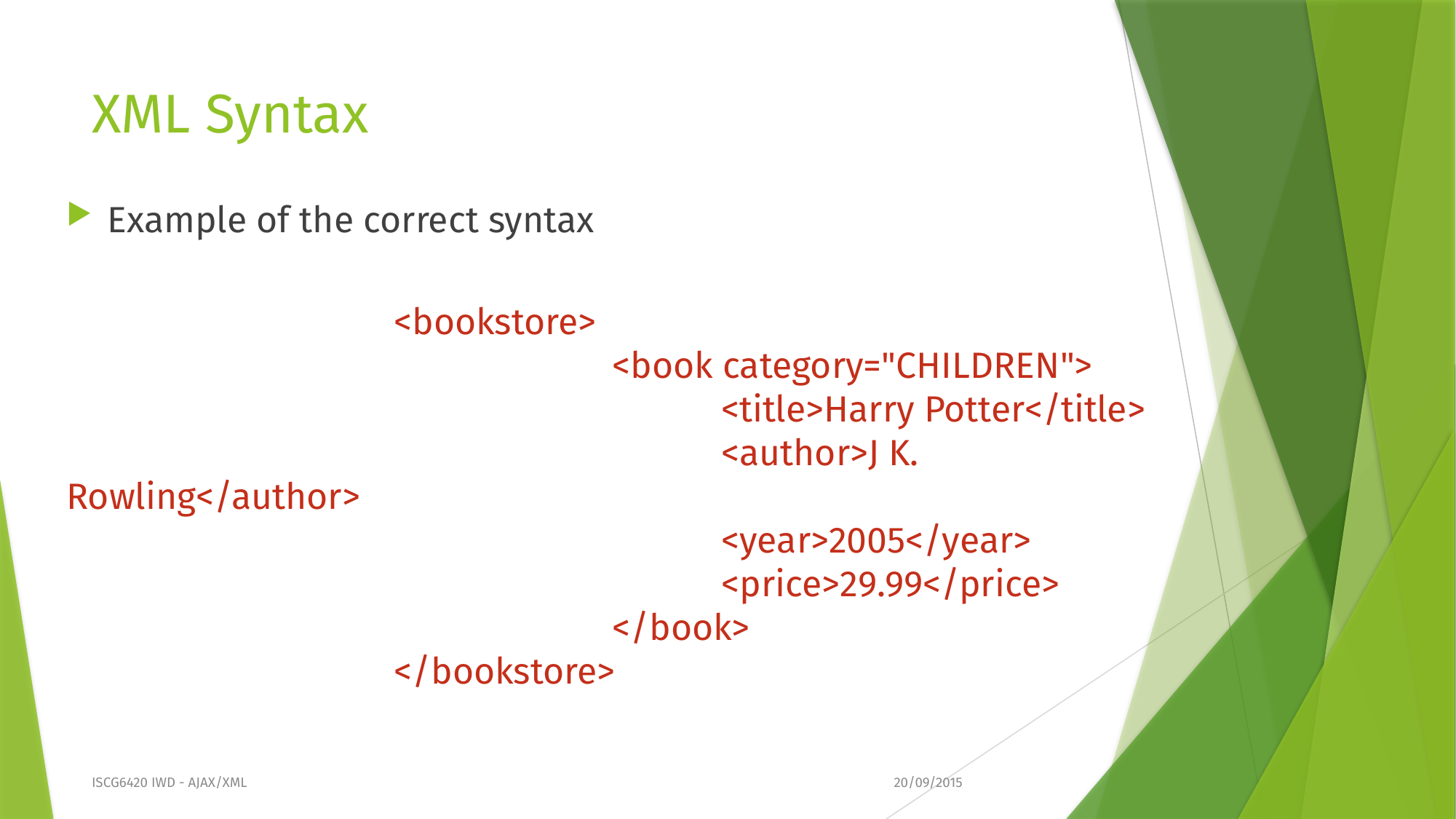

# XML Syntax
Example of the correct syntax

			<bookstore>
					<book category="CHILDREN">
						<title>Harry Potter</title>
						<author>J K. Rowling</author>
						<year>2005</year>
						<price>29.99</price>
					</book>
			</bookstore>

20/09/2015
ISCG6420 IWD - AJAX/XML